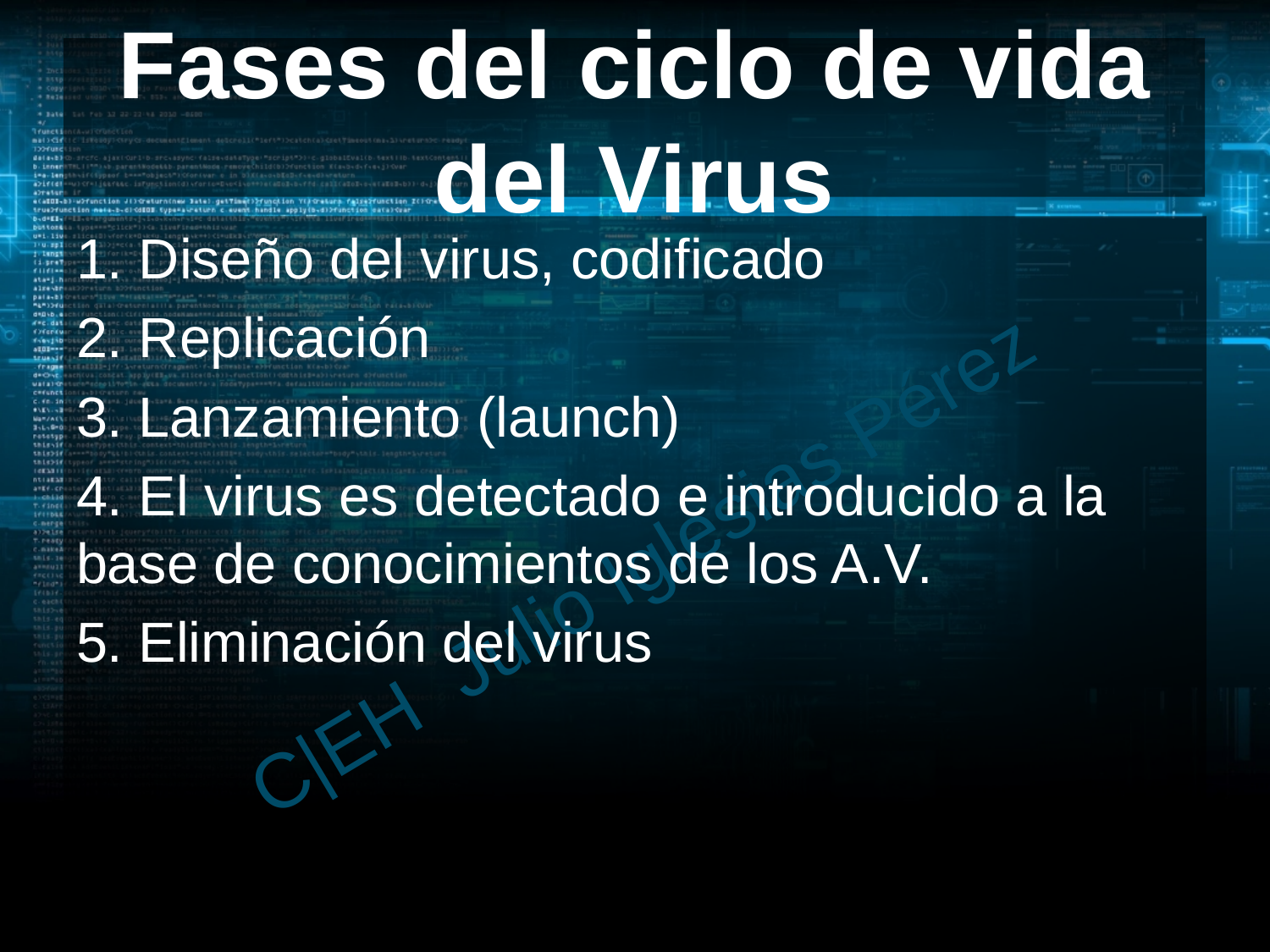

# Fases del ciclo de vida del Virus
1. Diseño del virus, codificado
2. Replicación
3. Lanzamiento (launch)
4. El virus es detectado e introducido a la base de conocimientos de los A.V.
5. Eliminación del virus
C|EH  Julio Iglesias Pérez